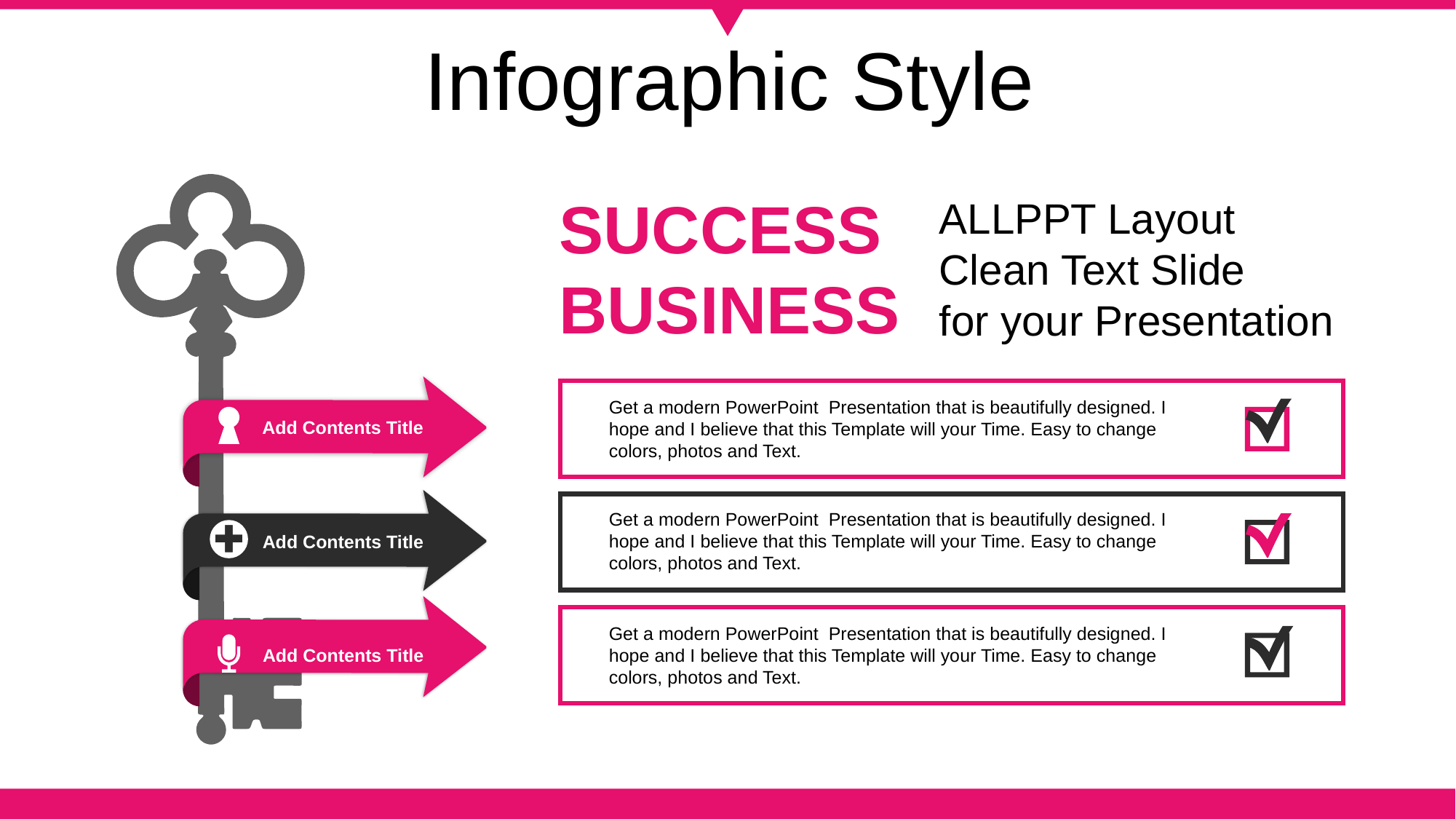

Infographic Style
SUCCESS BUSINESS
ALLPPT Layout
Clean Text Slide
for your Presentation

Get a modern PowerPoint  Presentation that is beautifully designed. I hope and I believe that this Template will your Time. Easy to change colors, photos and Text.

Add Contents Title

Get a modern PowerPoint  Presentation that is beautifully designed. I hope and I believe that this Template will your Time. Easy to change colors, photos and Text.

Add Contents Title

Get a modern PowerPoint  Presentation that is beautifully designed. I hope and I believe that this Template will your Time. Easy to change colors, photos and Text.

Add Contents Title